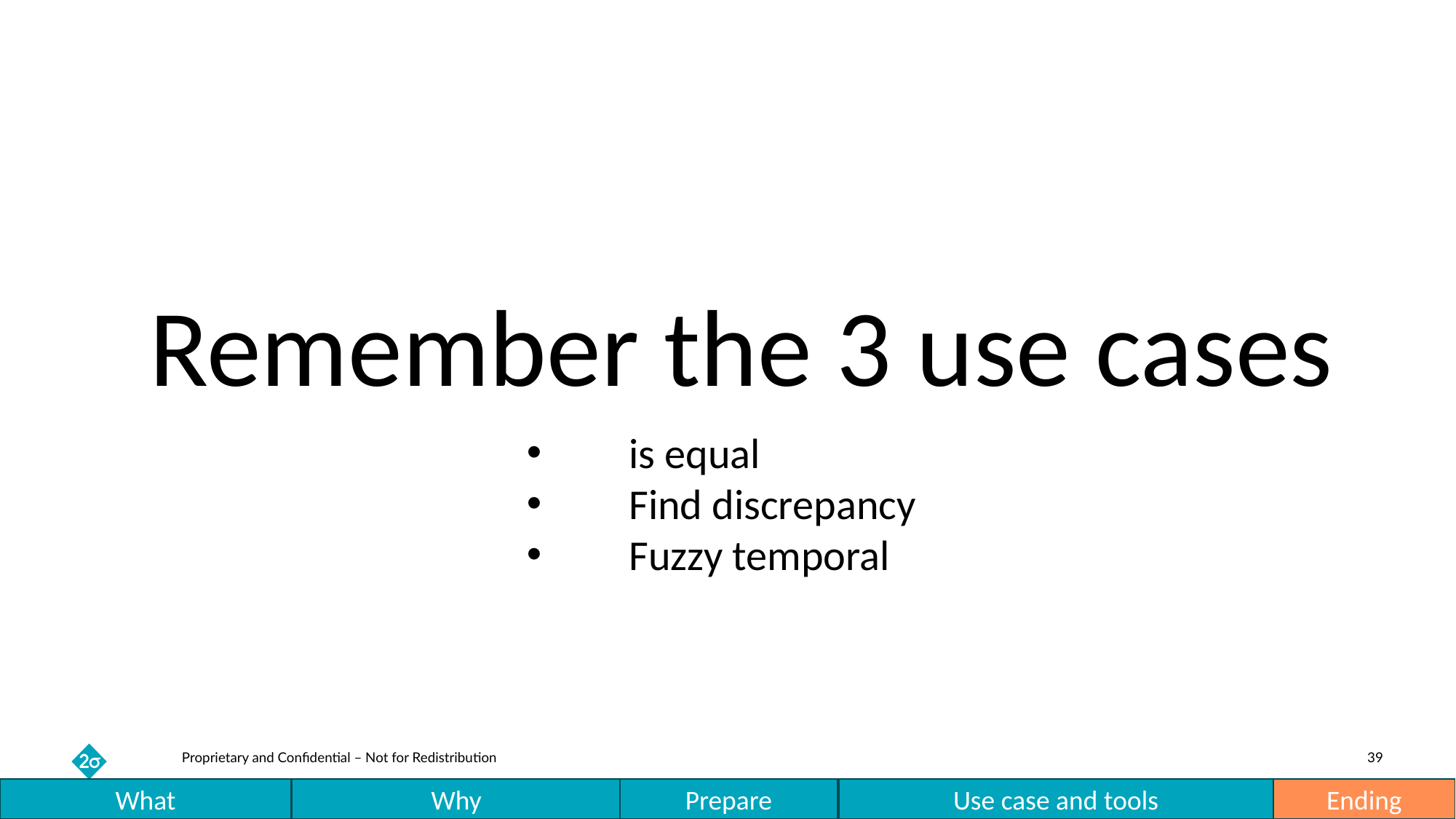

Remember the 3 use cases
is equal
Find discrepancy
Fuzzy temporal
What
Why
Prepare
Use case and tools
Ending